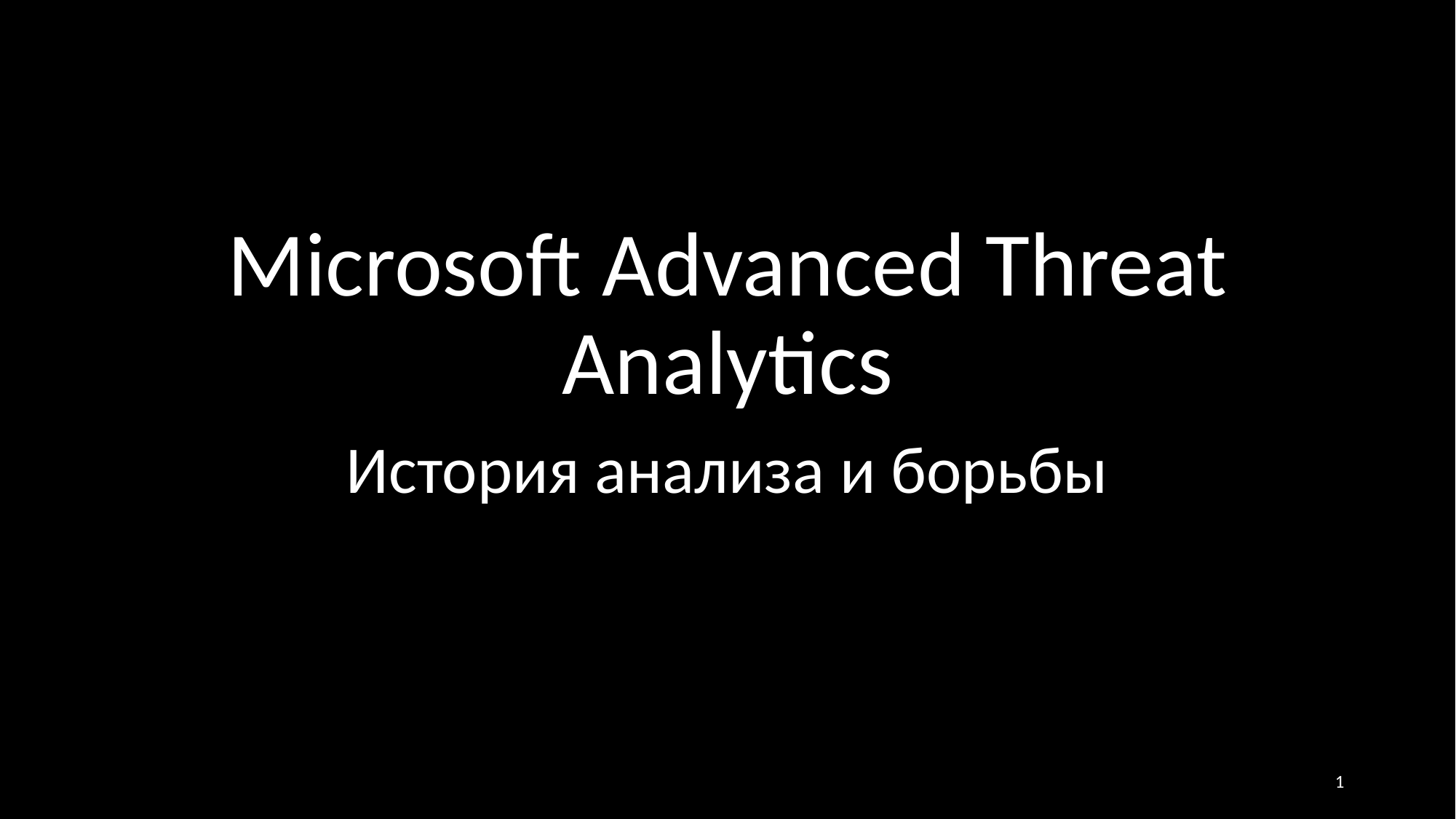

# Microsoft Advanced Threat Analytics
История анализа и борьбы
1